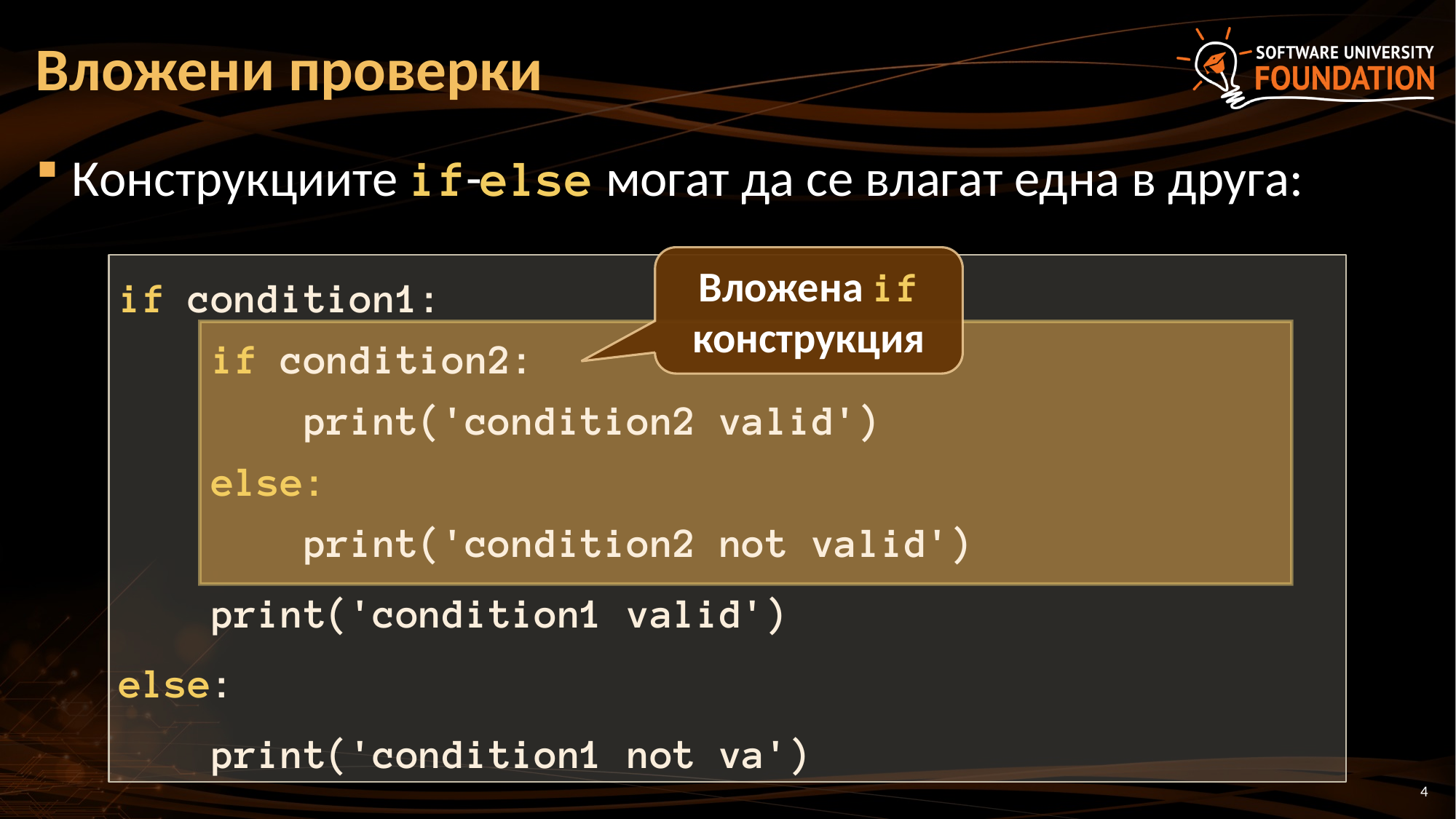

# Вложени проверки
Конструкциите if-else могат да се влагат една в друга:
Вложена if конструкция
if condition1:
    if condition2:
        print('condition2 valid')
    else:
        print('condition2 not valid')
    print('condition1 valid')
else:
    print('condition1 not va')

4